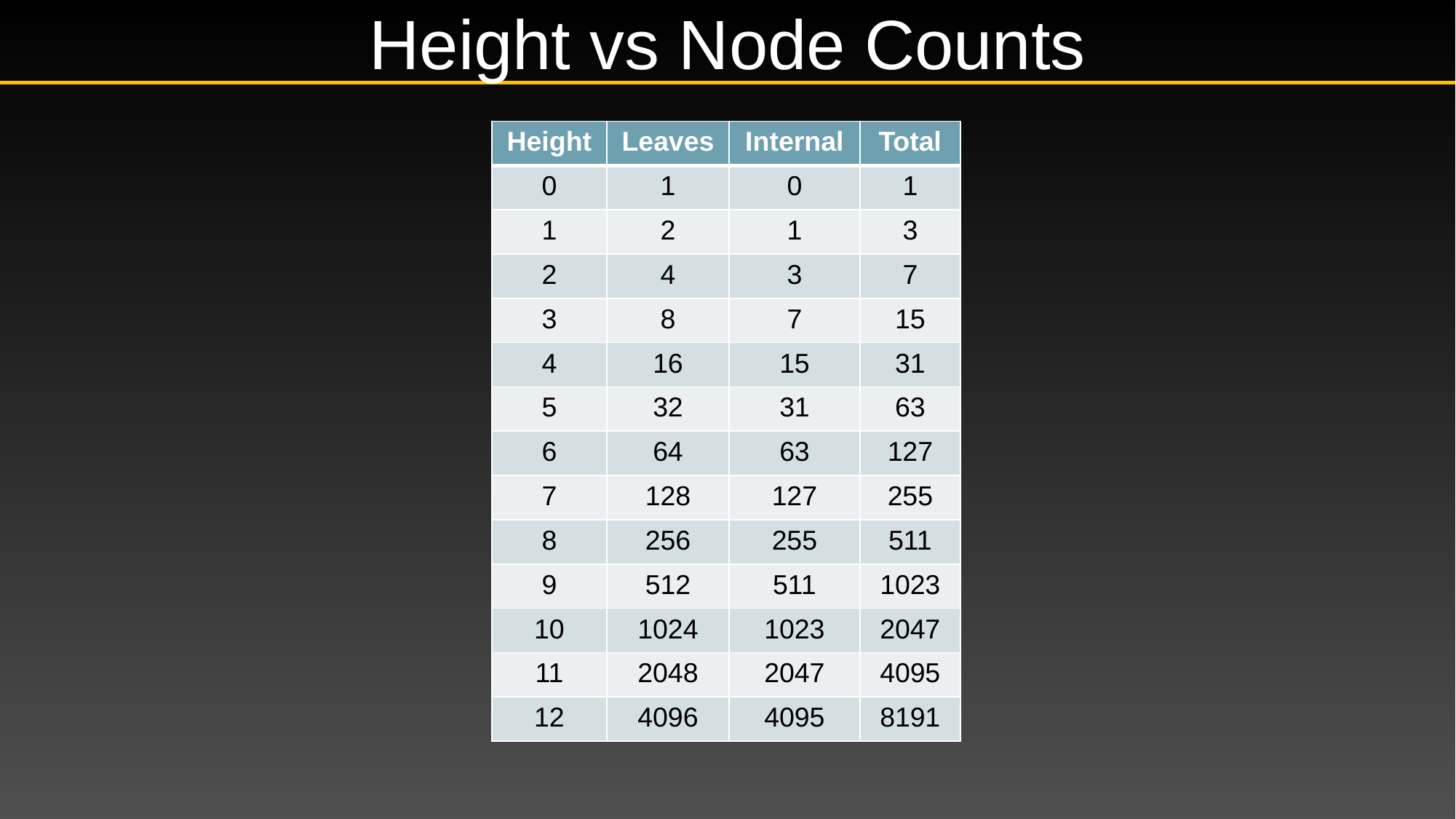

# Height vs Node Counts
| Height | Leaves | Internal | Total |
| --- | --- | --- | --- |
| 0 | 1 | 0 | 1 |
| 1 | 2 | 1 | 3 |
| 2 | 4 | 3 | 7 |
| 3 | 8 | 7 | 15 |
| 4 | 16 | 15 | 31 |
| 5 | 32 | 31 | 63 |
| 6 | 64 | 63 | 127 |
| 7 | 128 | 127 | 255 |
| 8 | 256 | 255 | 511 |
| 9 | 512 | 511 | 1023 |
| 10 | 1024 | 1023 | 2047 |
| 11 | 2048 | 2047 | 4095 |
| 12 | 4096 | 4095 | 8191 |